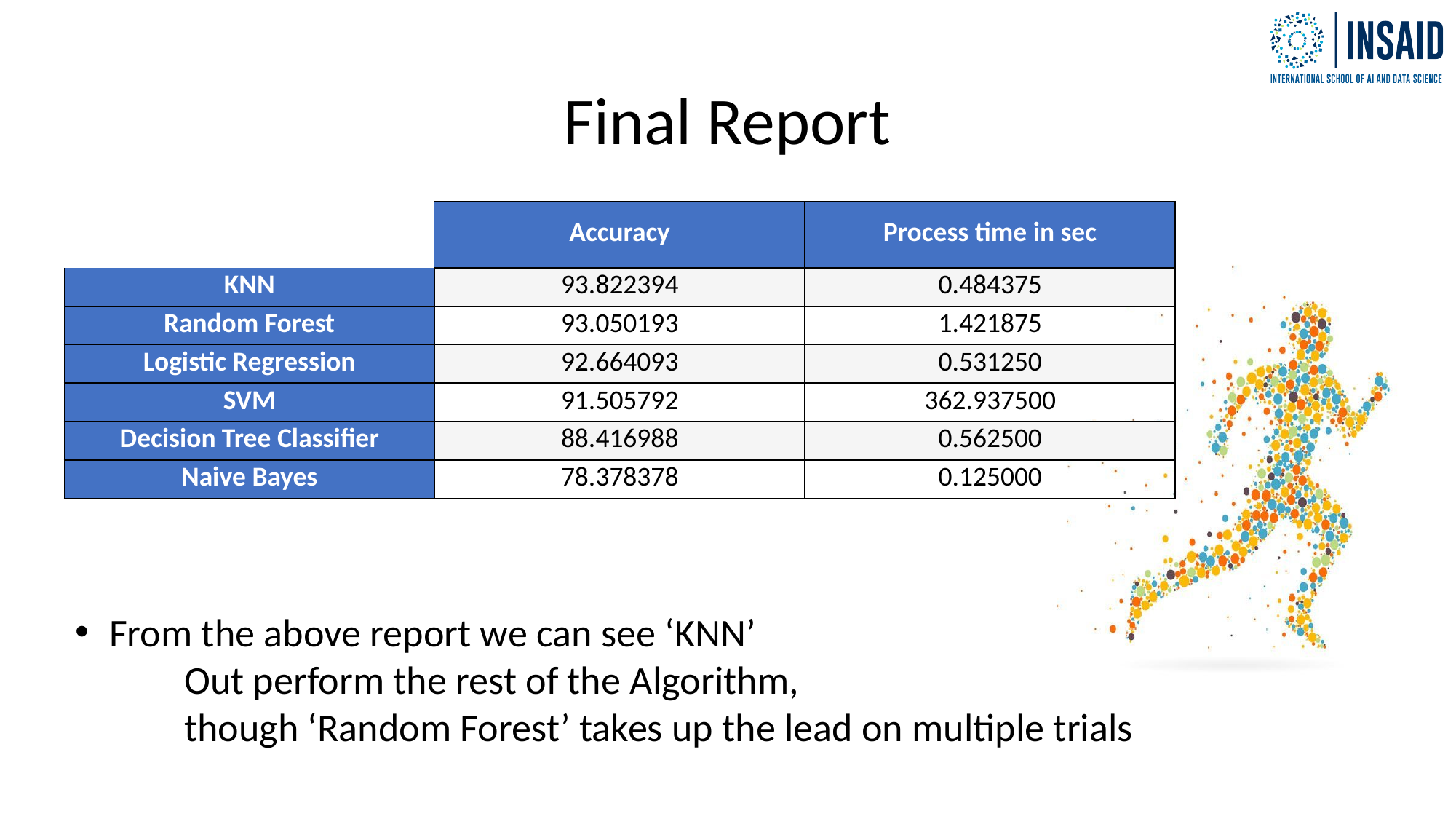

# Final Report
|  | Accuracy | Process time in sec |
| --- | --- | --- |
| KNN | 93.822394 | 0.484375 |
| Random Forest | 93.050193 | 1.421875 |
| Logistic Regression | 92.664093 | 0.531250 |
| SVM | 91.505792 | 362.937500 |
| Decision Tree Classifier | 88.416988 | 0.562500 |
| Naive Bayes | 78.378378 | 0.125000 |
From the above report we can see ‘KNN’
	Out perform the rest of the Algorithm,
	though ‘Random Forest’ takes up the lead on multiple trials